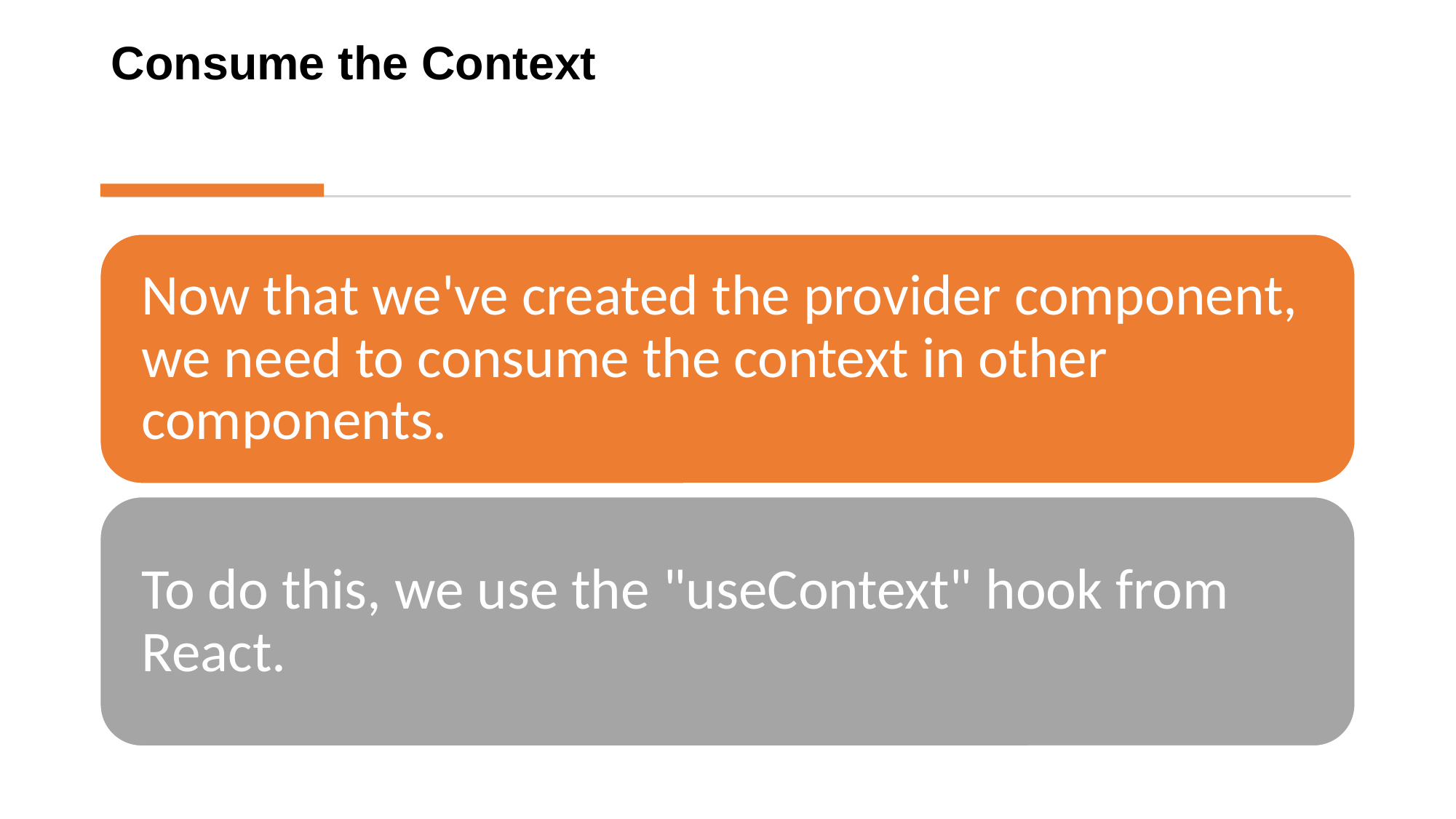

# Consume the Context

Now that we've created the provider component, we need to consume the context in other components.
To do this, we use the "useContext" hook from React.